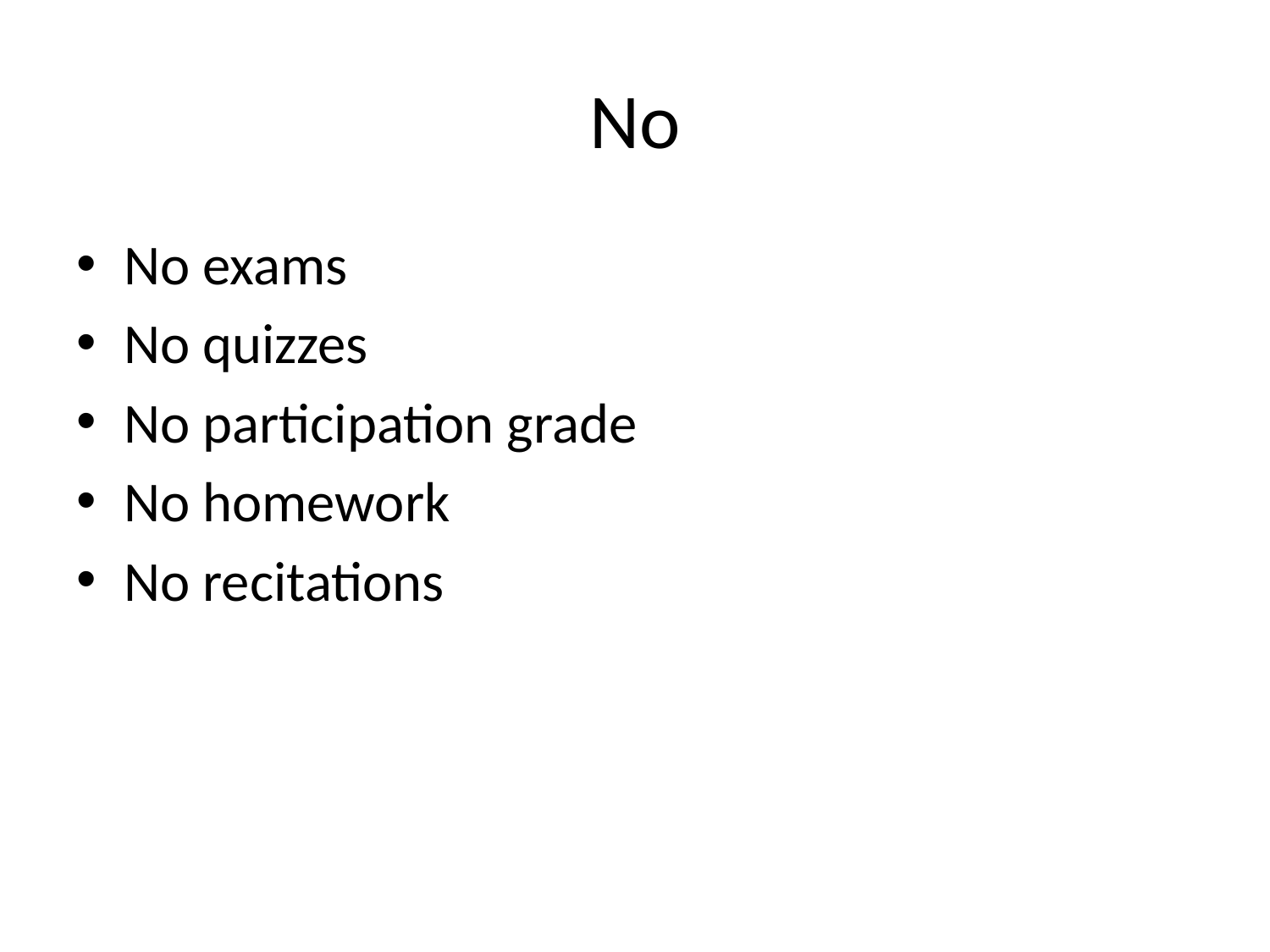

# No
No exams
No quizzes
No participation grade
No homework
No recitations